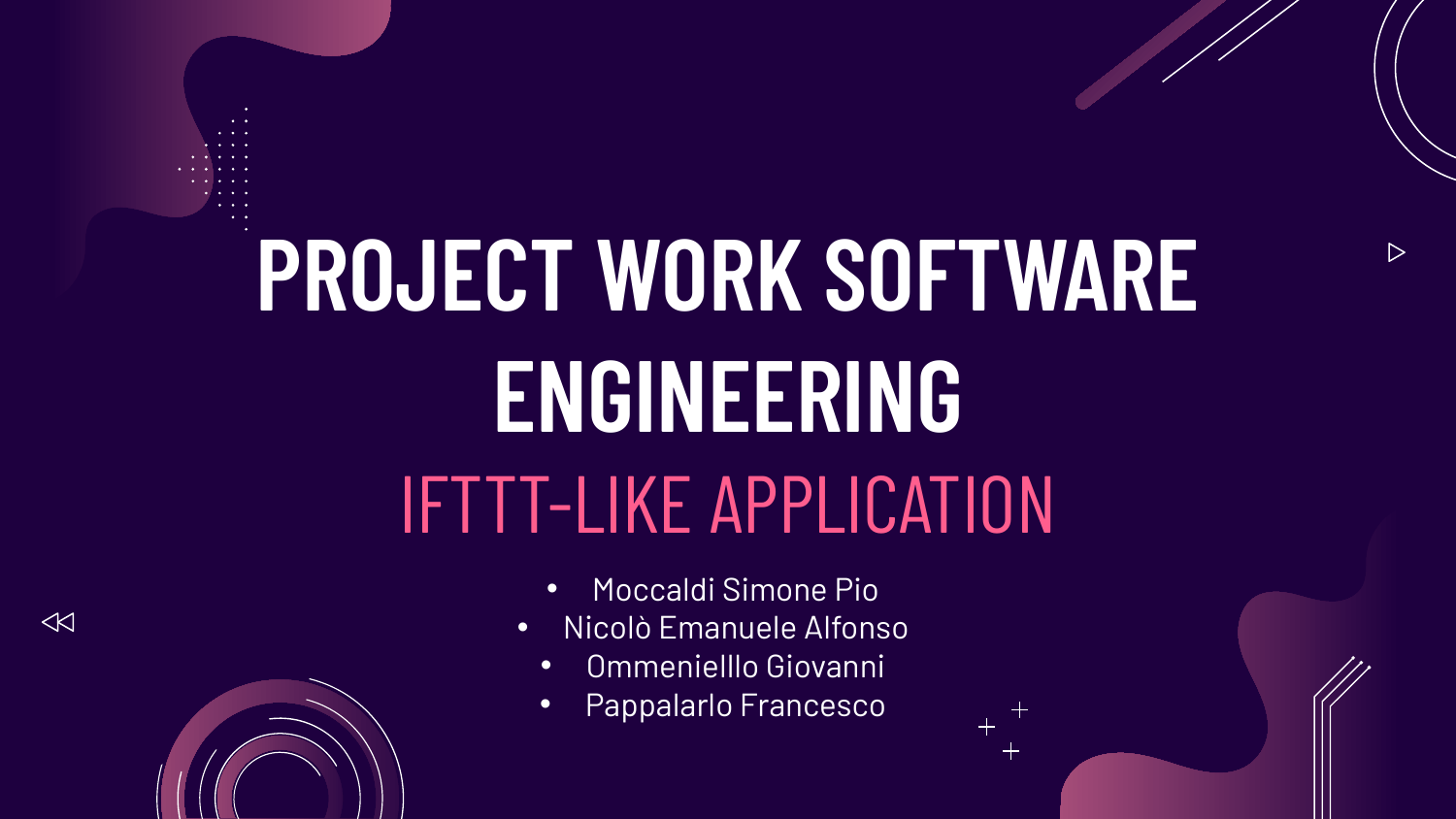

# PROJECT WORK SOFTWARE ENGINEERING IFTTT-LIKE APPLICATION
Moccaldi Simone Pio
Nicolò Emanuele Alfonso
Ommenielllo Giovanni
Pappalarlo Francesco